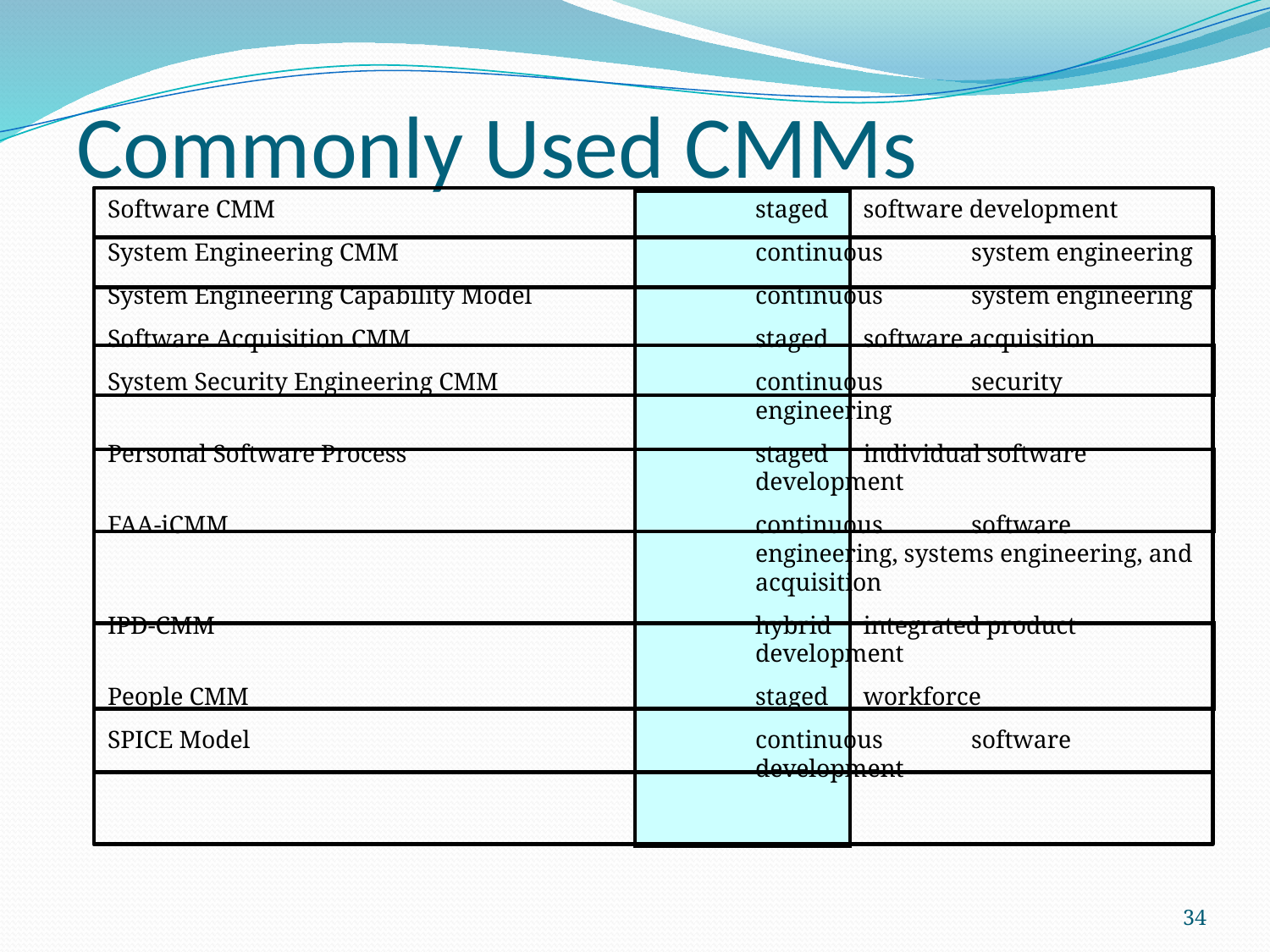

# Commonly Used CMMs
Software CMM	staged	software development
System Engineering CMM	continuous	system engineering
System Engineering Capability Model	continuous	system engineering
Software Acquisition CMM	staged	software acquisition
System Security Engineering CMM	continuous	security engineering
Personal Software Process	staged	individual software development
FAA-iCMM	continuous	software engineering, systems engineering, and acquisition
IPD-CMM	hybrid	integrated product development
People CMM	staged	workforce
SPICE Model	continuous	software development

34